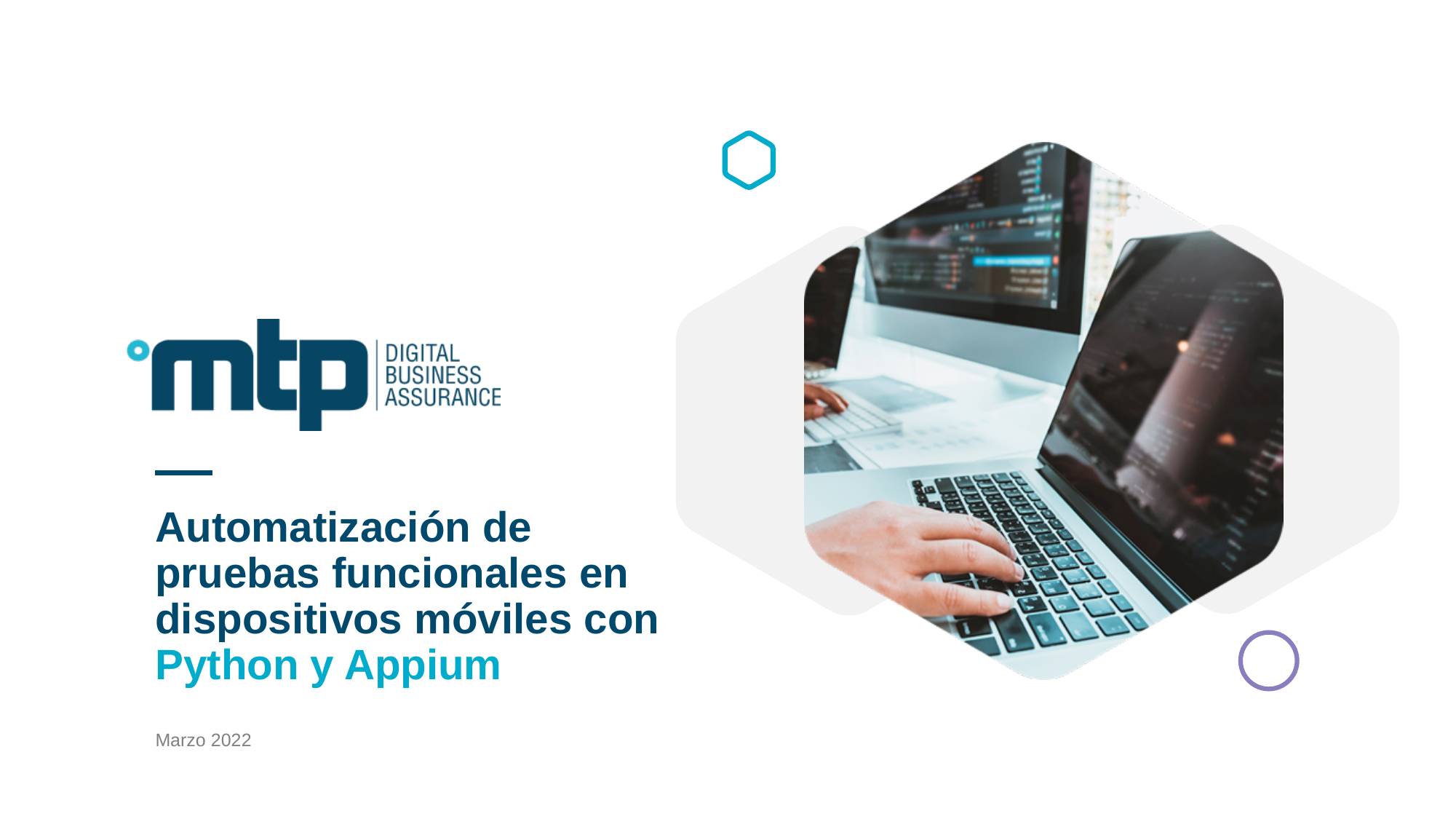

Automatización de pruebas funcionales en dispositivos móviles con Python y Appium
Marzo 2022